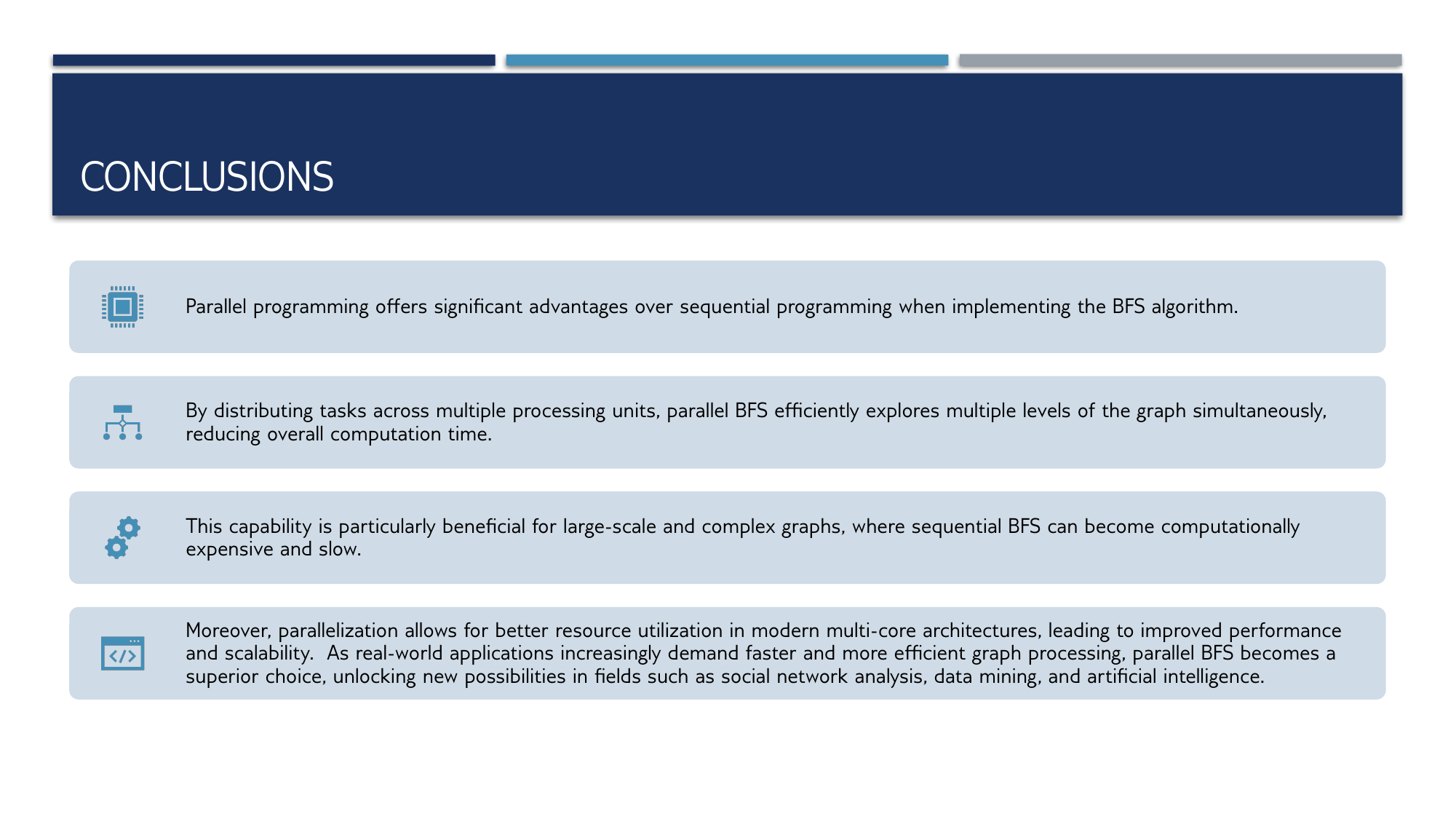

# Conclusions
Parallel programming offers significant advantages over sequential programming when implementing the BFS algorithm.
By distributing tasks across multiple processing units, parallel BFS efficiently explores multiple levels of the graph simultaneously, reducing overall computation time.
This capability is particularly beneficial for large-scale and complex graphs, where sequential BFS can become computationally expensive and slow.
Moreover, parallelization allows for better resource utilization in modern multi-core architectures, leading to improved performance and scalability.  As real-world applications increasingly demand faster and more efficient graph processing, parallel BFS becomes a superior choice, unlocking new possibilities in fields such as social network analysis, data mining, and artificial intelligence.